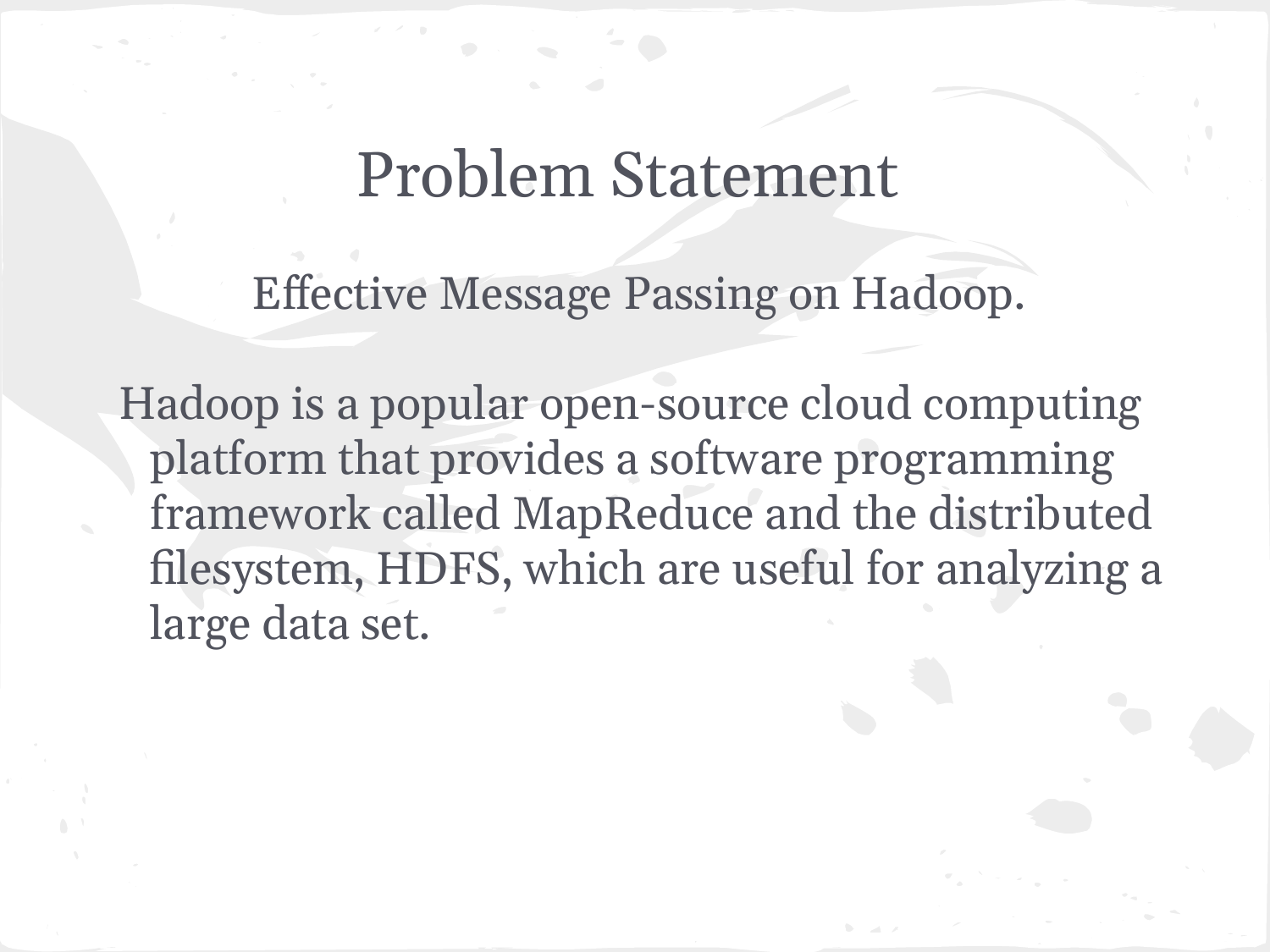

# Problem Statement
Effective Message Passing on Hadoop.

Hadoop is a popular open-source cloud computing platform that provides a software programming framework called MapReduce and the distributed filesystem, HDFS, which are useful for analyzing a large data set.